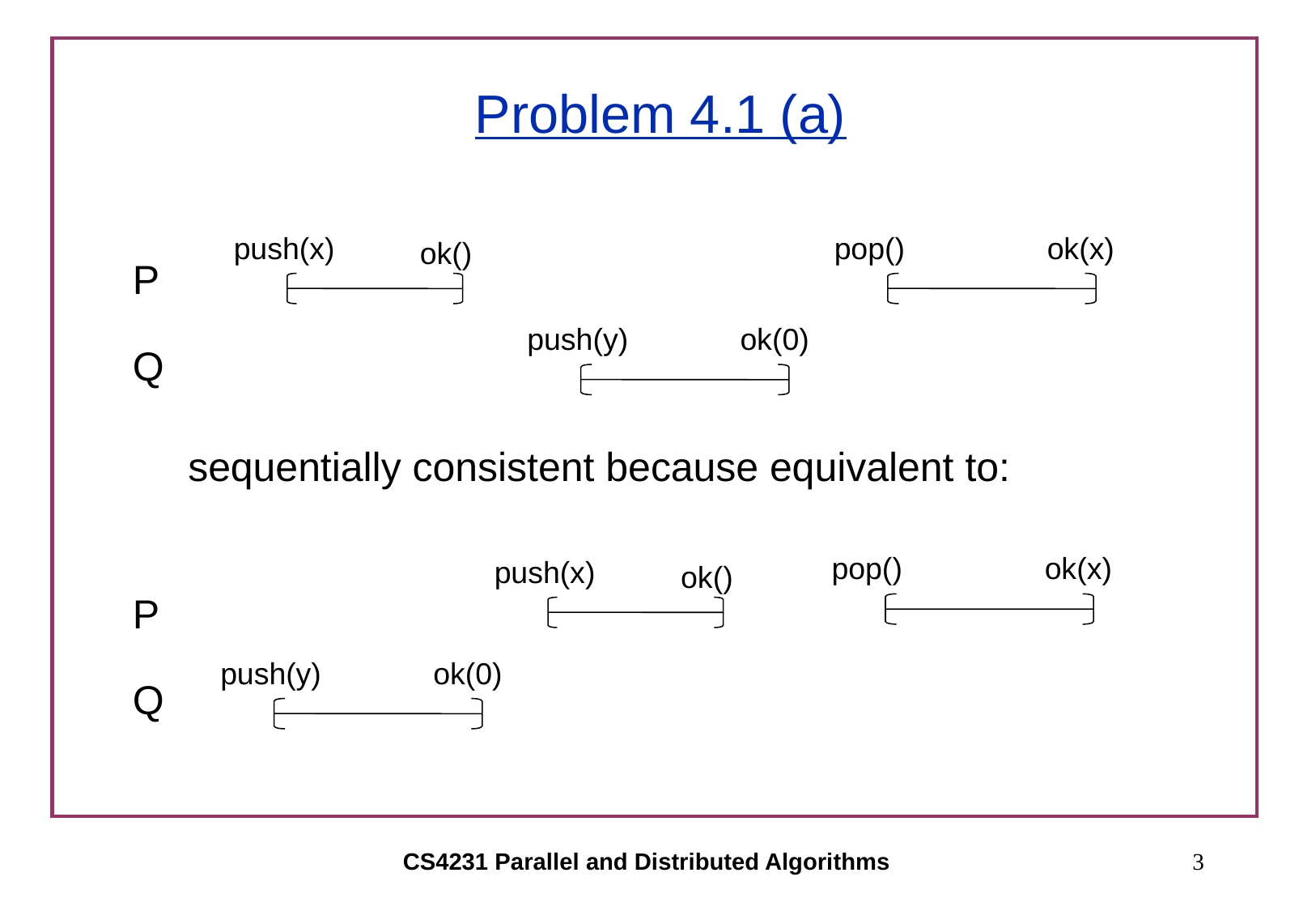

# Problem 4.1 (a)
push(x)
pop()
ok(x)
ok()
P

push(y)
ok(0)
Q

sequentially consistent because equivalent to:
pop()
ok(x)

push(x)
ok()

P
push(y)
ok(0)

Q
CS4231 Parallel and Distributed Algorithms
3